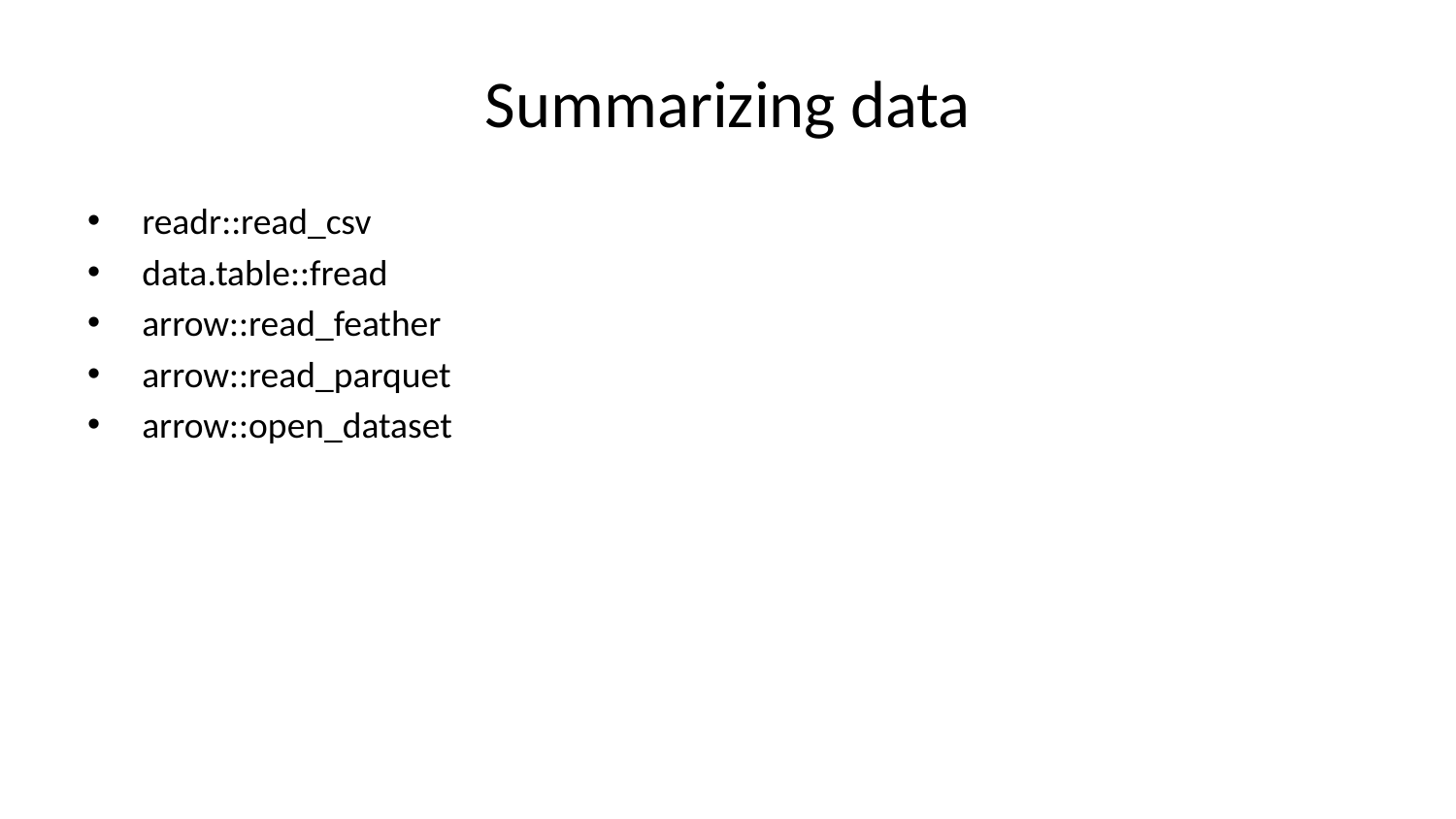

# Summarizing data
readr::read_csv
data.table::fread
arrow::read_feather
arrow::read_parquet
arrow::open_dataset